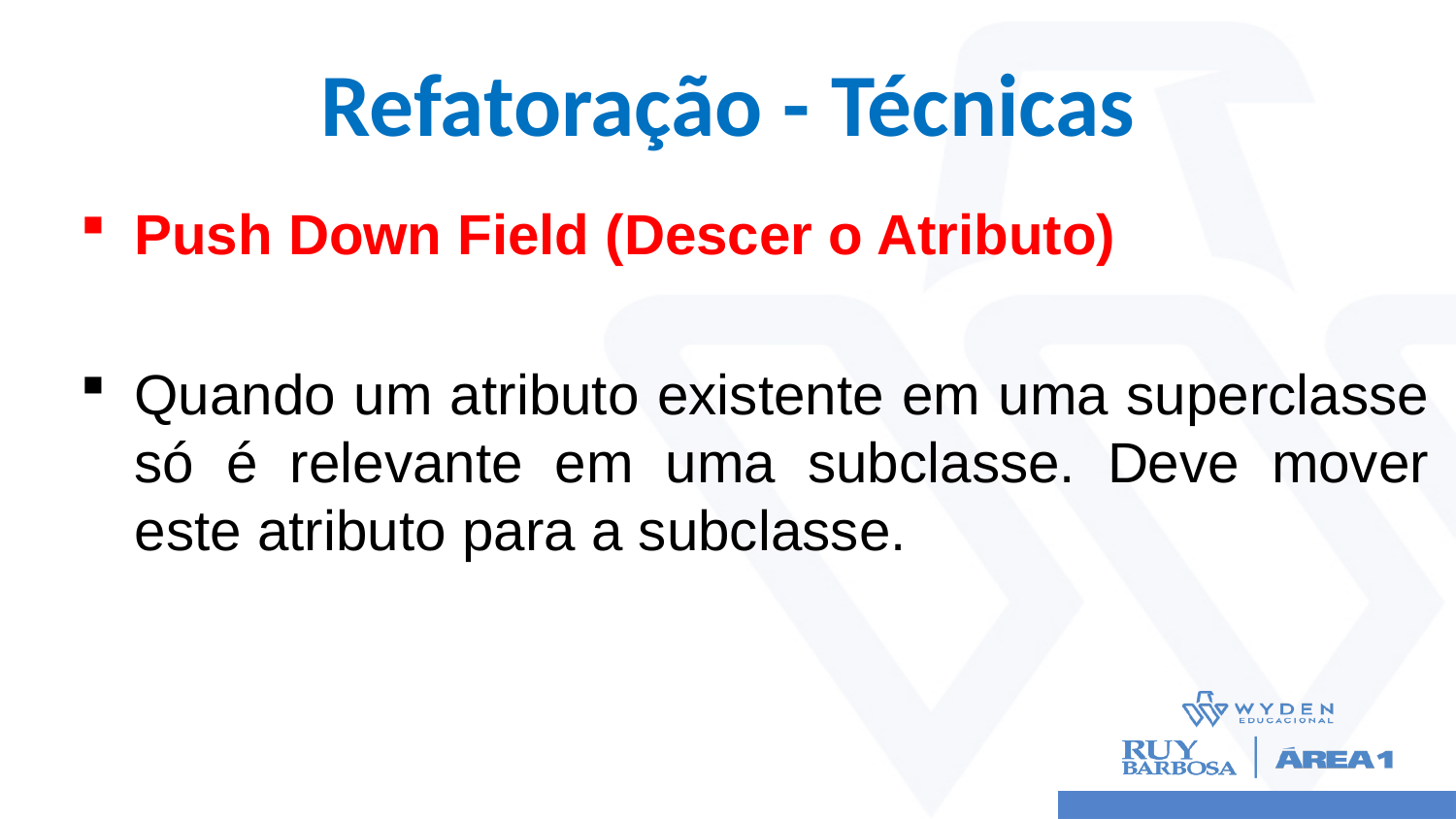

# Refatoração - Técnicas
Push Down Field (Descer o Atributo)

Quando um atributo existente em uma superclasse só é relevante em uma subclasse. Deve mover este atributo para a subclasse.